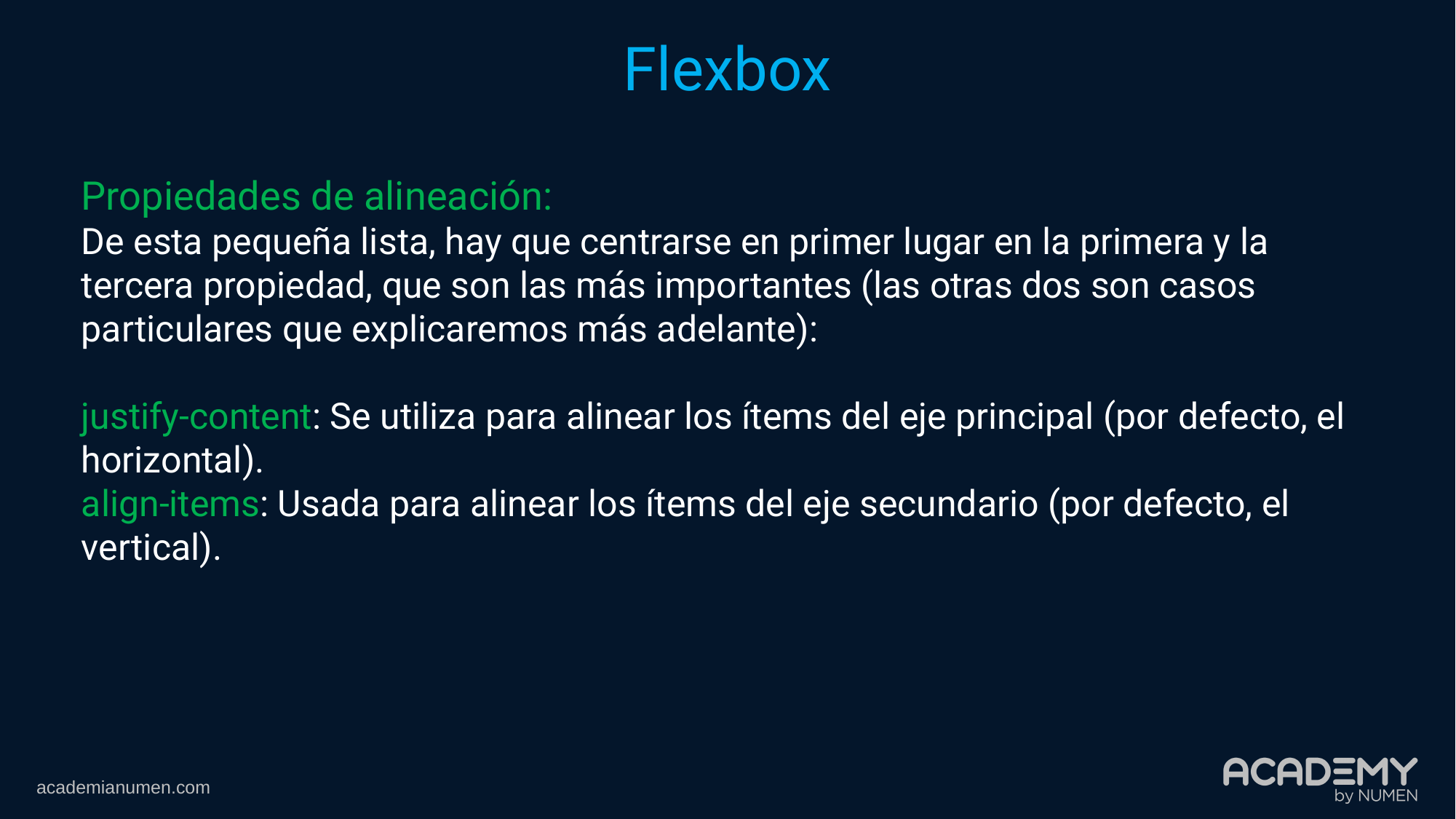

Flexbox
Propiedades de alineación:
De esta pequeña lista, hay que centrarse en primer lugar en la primera y la tercera propiedad, que son las más importantes (las otras dos son casos particulares que explicaremos más adelante):

justify-content: Se utiliza para alinear los ítems del eje principal (por defecto, el horizontal).
align-items: Usada para alinear los ítems del eje secundario (por defecto, el vertical).